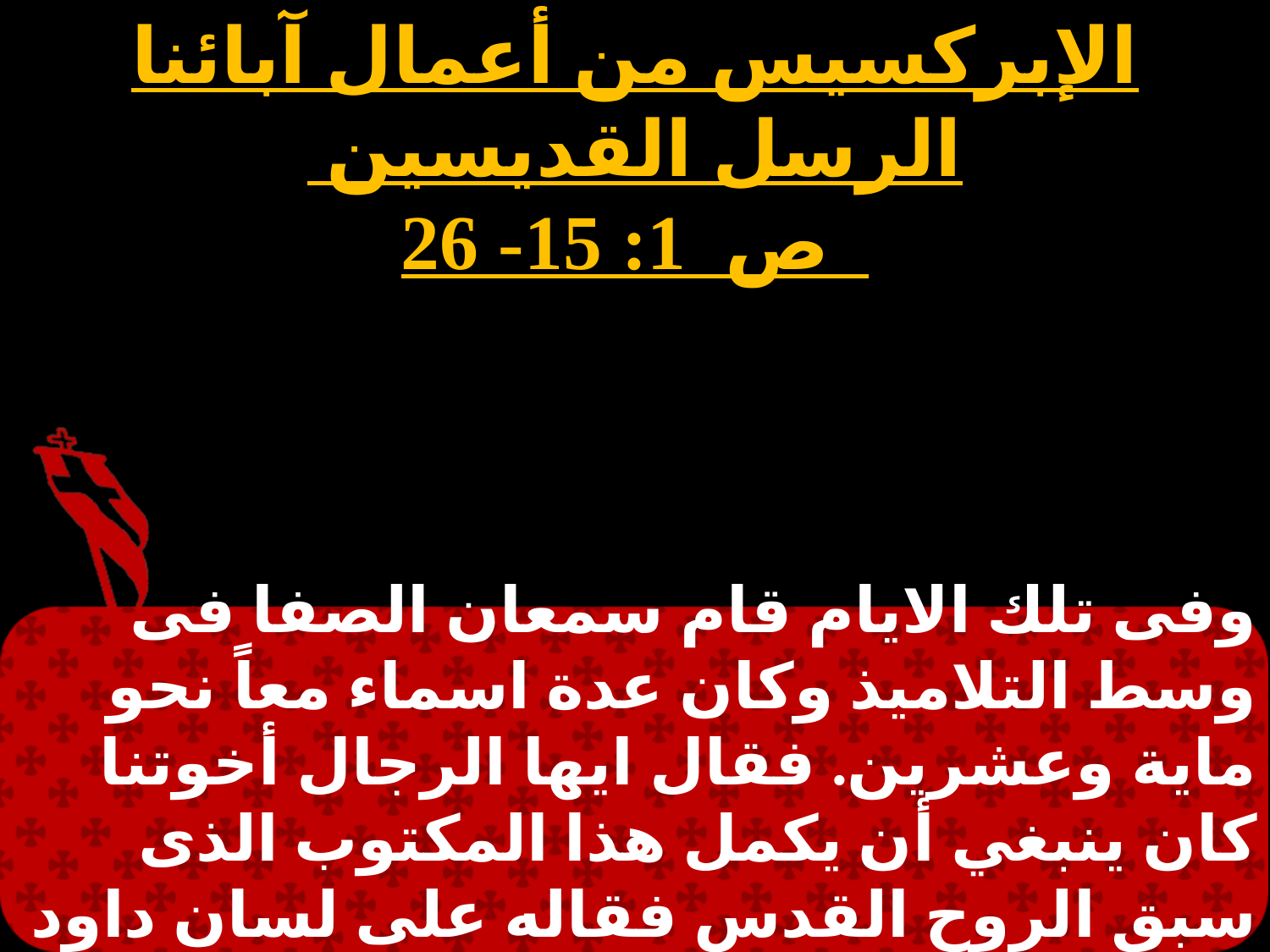

الإبركسيس من أعمال آبائنا الرسل القديسين
  ص  1: 15- 26

وفى تلك الايام قام سمعان الصفا فى وسط التلاميذ وكان عدة اسماء معاً نحو ماية وعشرين. فقال ايها الرجال أخوتنا كان ينبغي أن يكمل هذا المكتوب الذى سبق الروح القدس فقاله على لسان داود عن